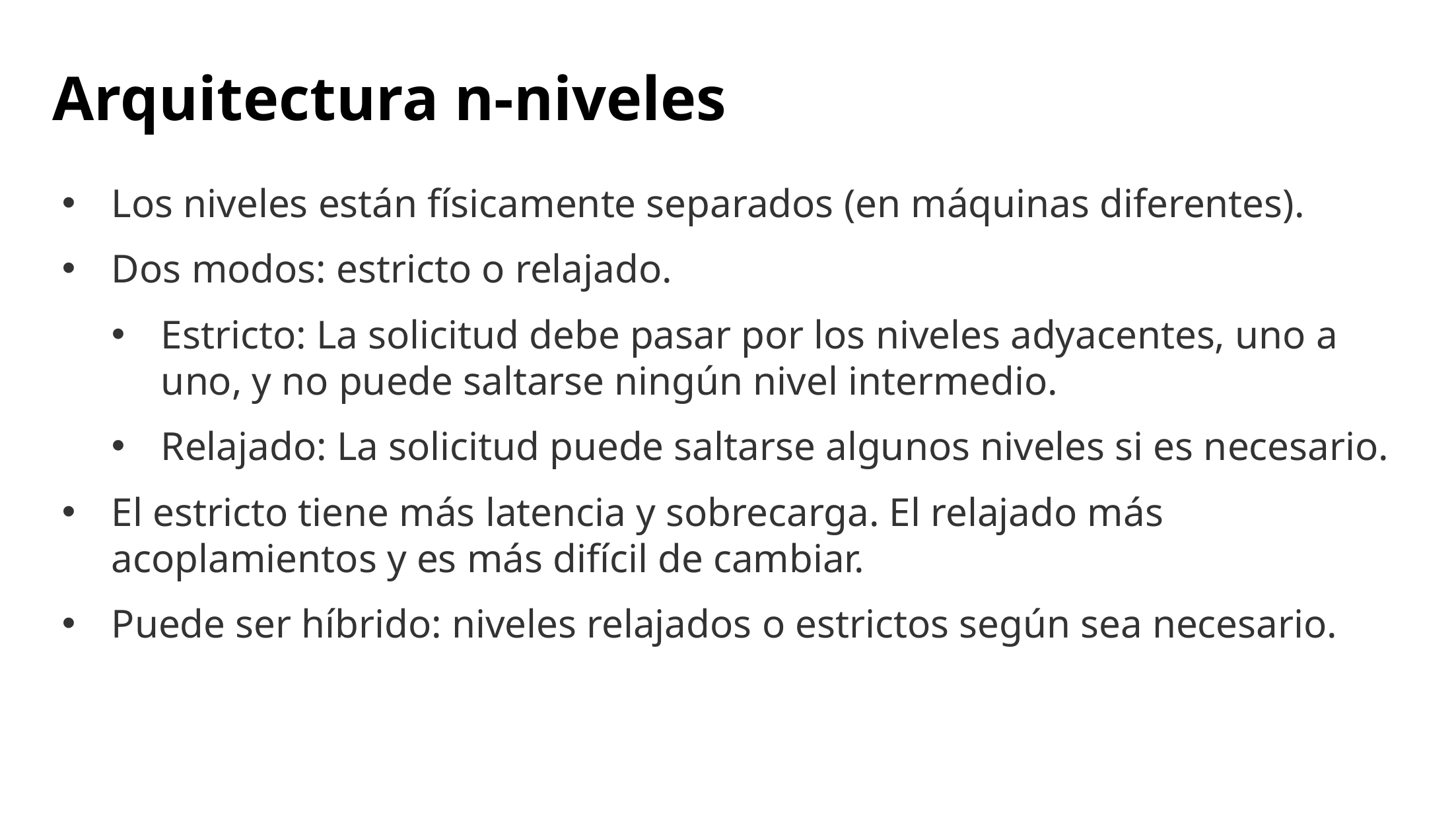

# Arquitectura n-niveles
Los niveles están físicamente separados (en máquinas diferentes).
Dos modos: estricto o relajado.
Estricto: La solicitud debe pasar por los niveles adyacentes, uno a uno, y no puede saltarse ningún nivel intermedio.
Relajado: La solicitud puede saltarse algunos niveles si es necesario.
El estricto tiene más latencia y sobrecarga. El relajado más acoplamientos y es más difícil de cambiar.
Puede ser híbrido: niveles relajados o estrictos según sea necesario.